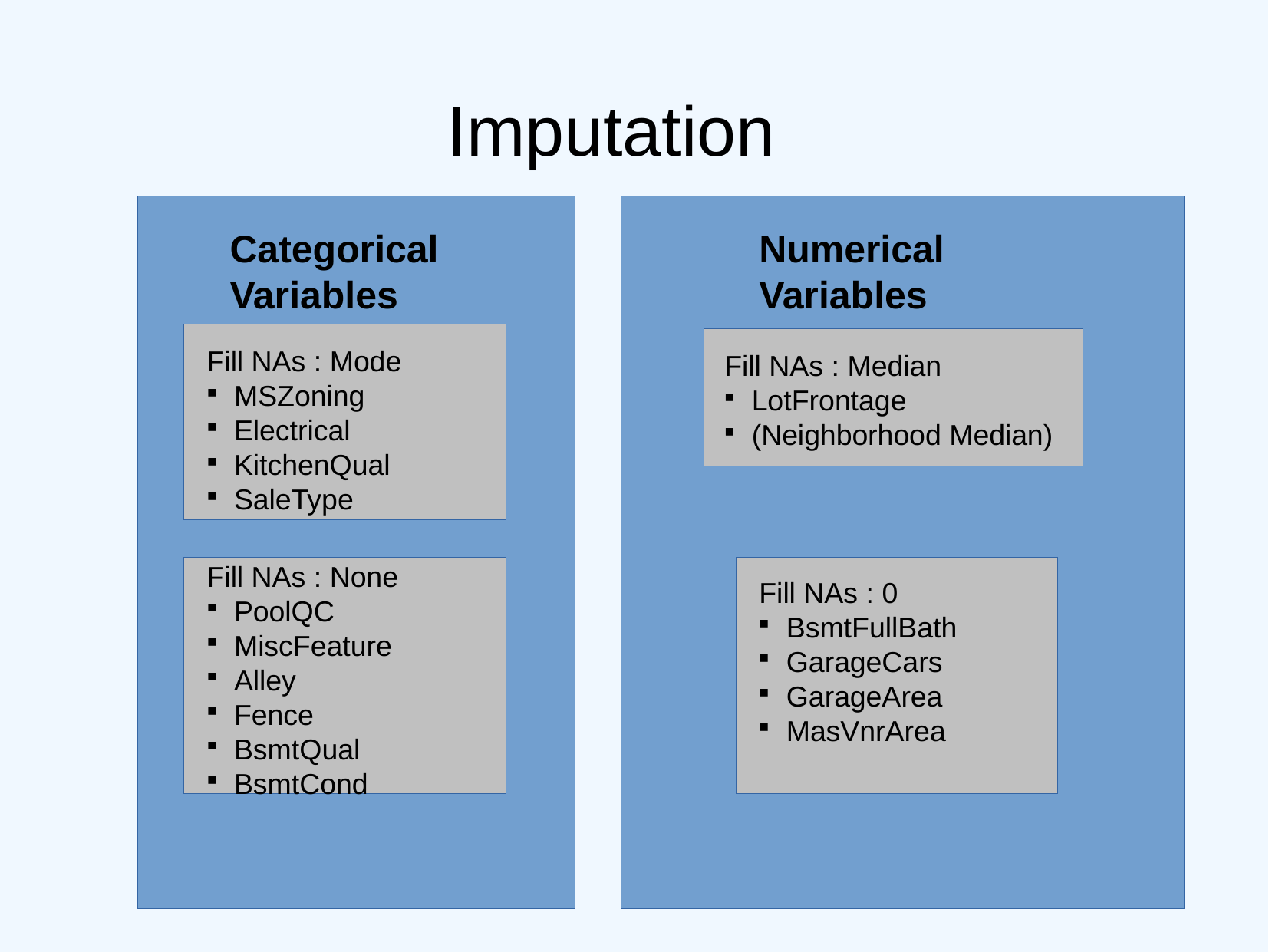

Imputation

Categorical
Variables
Numerical
Variables

Fill NAs : Mode
MSZoning
Electrical
KitchenQual
SaleType
Fill NAs : Median
LotFrontage
(Neighborhood Median)
Fill NAs : None
PoolQC
MiscFeature
Alley
Fence
BsmtQual
BsmtCond

Fill NAs : 0
BsmtFullBath
GarageCars
GarageArea
MasVnrArea